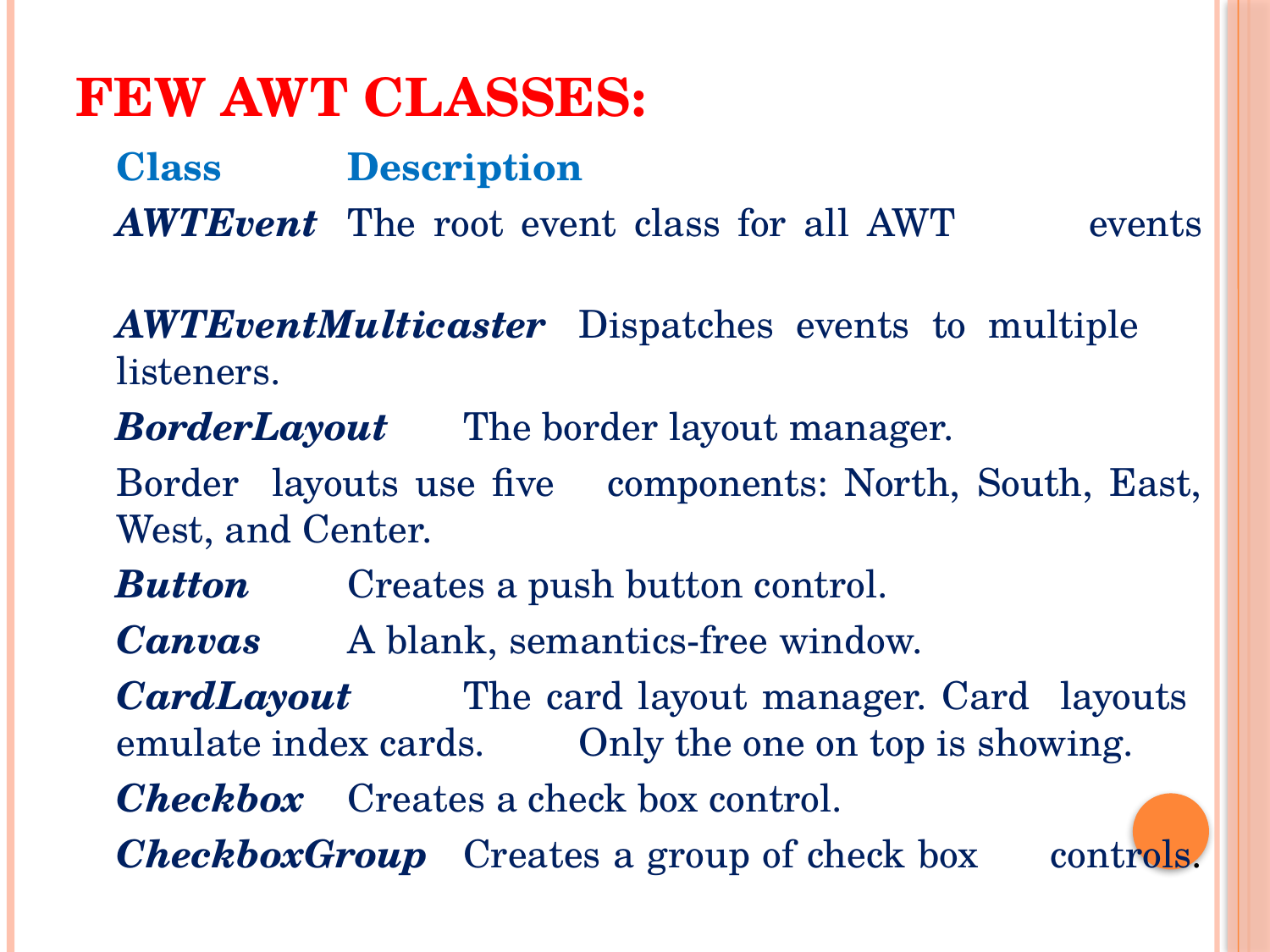

# Few AWT Classes:
	Class 				Description
	AWTEvent			The root event class for all AWT 				events
	AWTEventMulticaster	Dispatches events to multiple 					listeners.
	BorderLayout		The border layout manager.
					Border  layouts use five 					components: North, South, East, 				West, and Center.
	Button 			Creates a push button control.
	Canvas 			A blank, semantics-free window.
	CardLayout		The card layout manager. Card 				layouts  emulate index cards. 					Only the one on top is showing.
	Checkbox 			Creates a check box control.
	CheckboxGroup		Creates a group of check box 					controls.